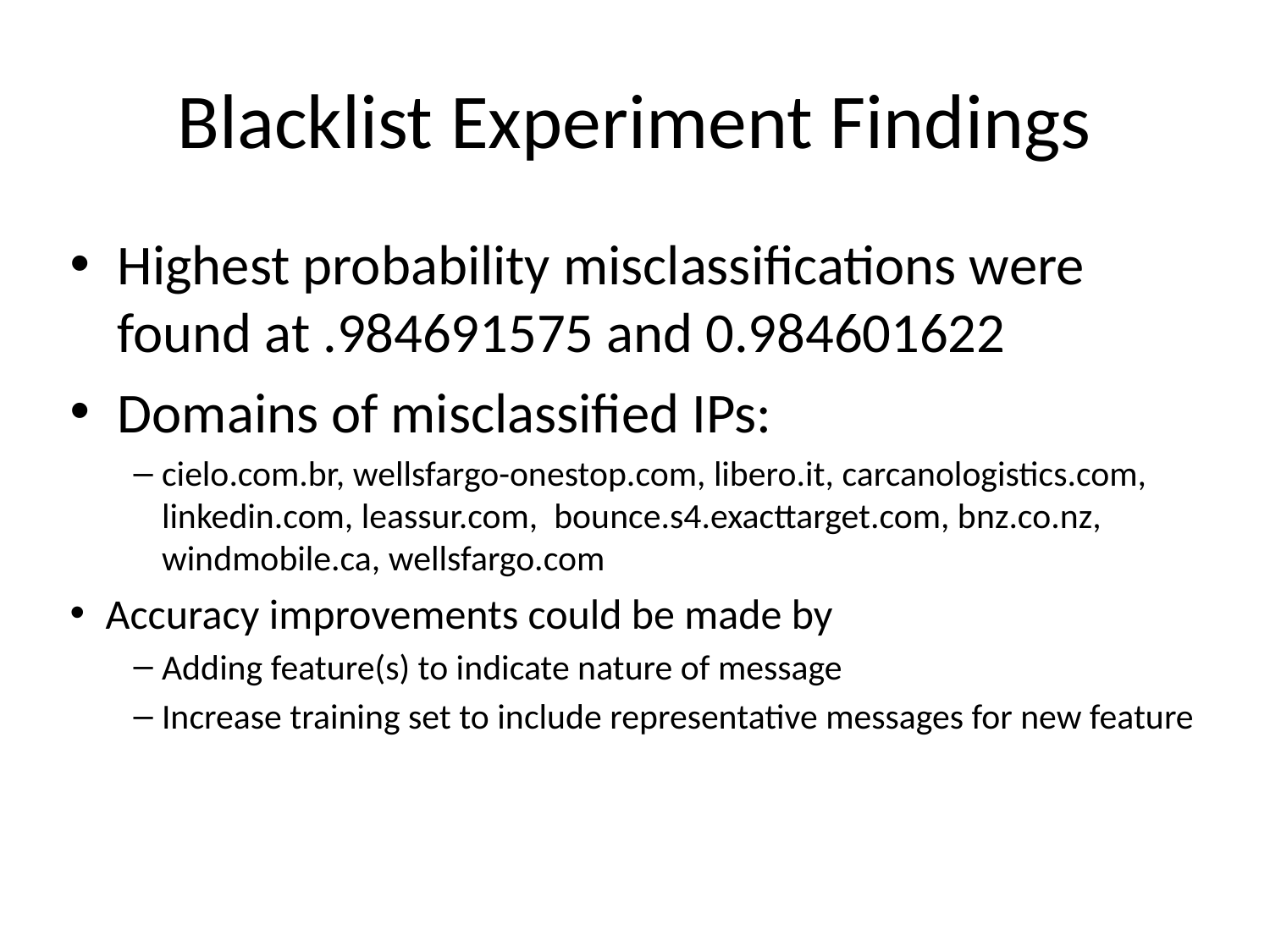

# Blacklist Experiment Findings
Highest probability misclassifications were found at .984691575 and 0.984601622
Domains of misclassified IPs:
cielo.com.br, wellsfargo-onestop.com, libero.it, carcanologistics.com, linkedin.com, leassur.com,  bounce.s4.exacttarget.com, bnz.co.nz, windmobile.ca, wellsfargo.com
Accuracy improvements could be made by
Adding feature(s) to indicate nature of message
Increase training set to include representative messages for new feature